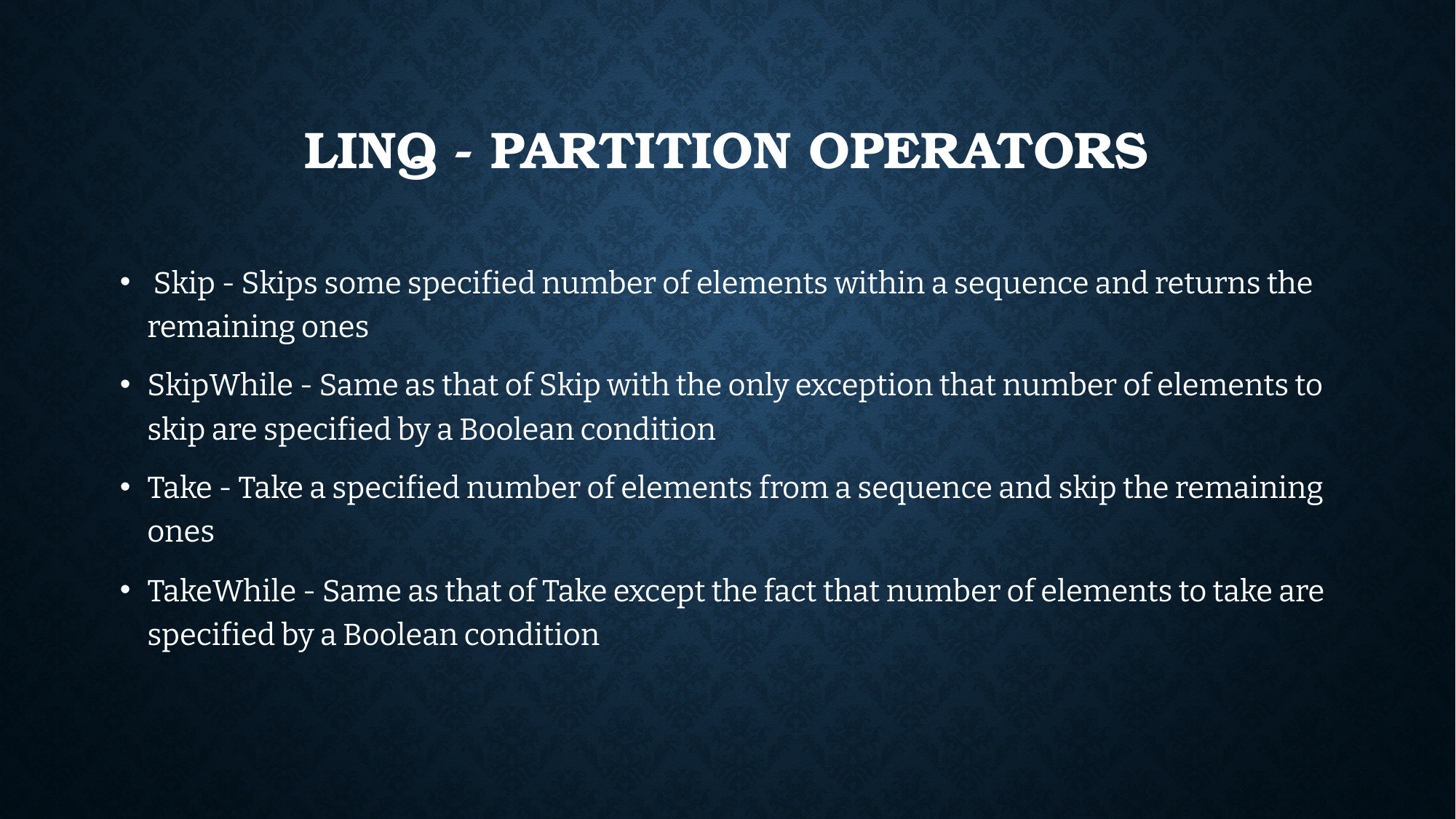

# Linq - Partition Operators
 Skip - Skips some specified number of elements within a sequence and returns the remaining ones
SkipWhile - Same as that of Skip with the only exception that number of elements to skip are specified by a Boolean condition
Take - Take a specified number of elements from a sequence and skip the remaining ones
TakeWhile - Same as that of Take except the fact that number of elements to take are specified by a Boolean condition